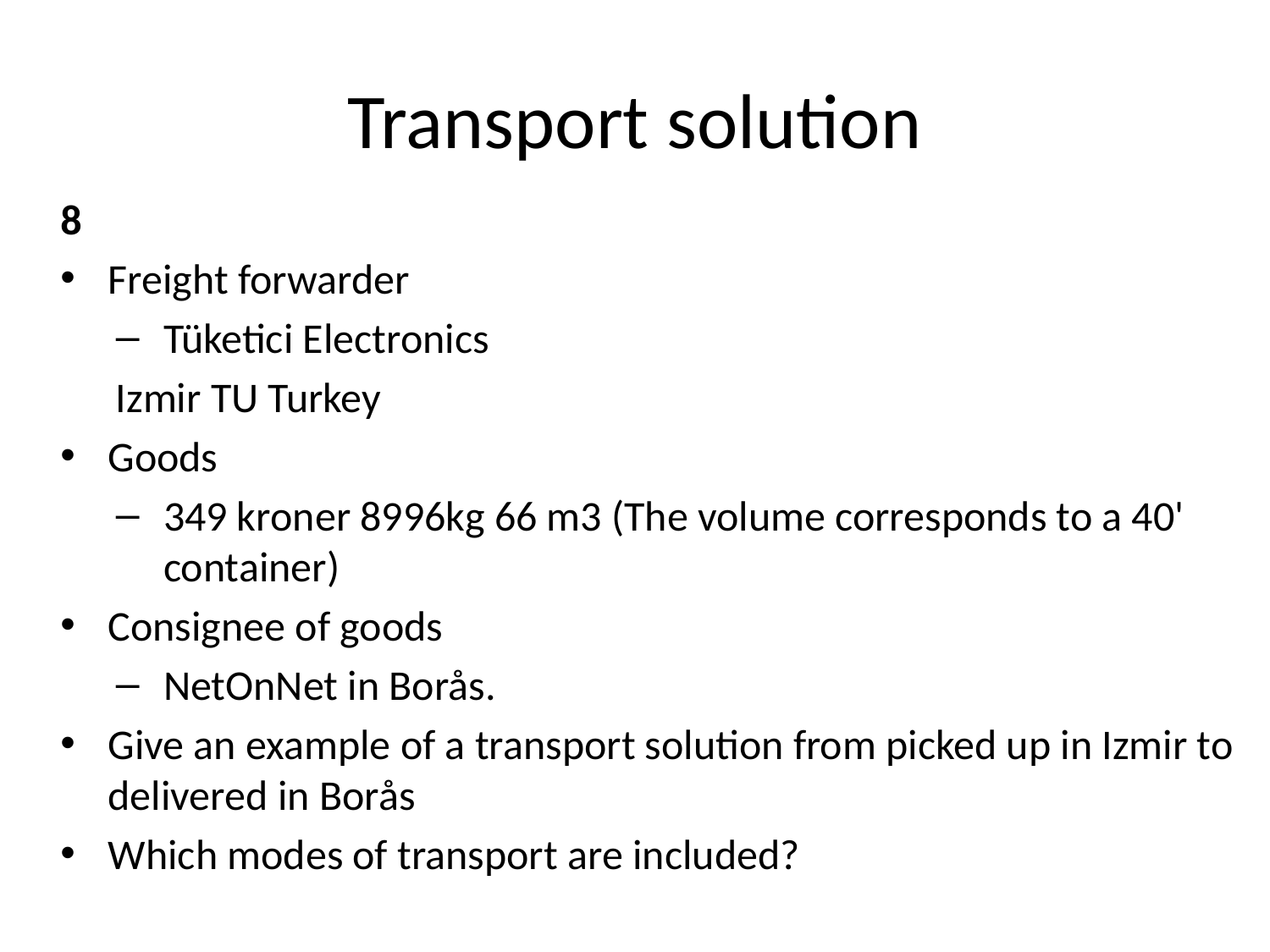

# Transport solution
8
Freight forwarder
Tüketici Electronics
Izmir TU Turkey
Goods
349 kroner 8996kg 66 m3 (The volume corresponds to a 40' container)
Consignee of goods
NetOnNet in Borås.
Give an example of a transport solution from picked up in Izmir to delivered in Borås
Which modes of transport are included?